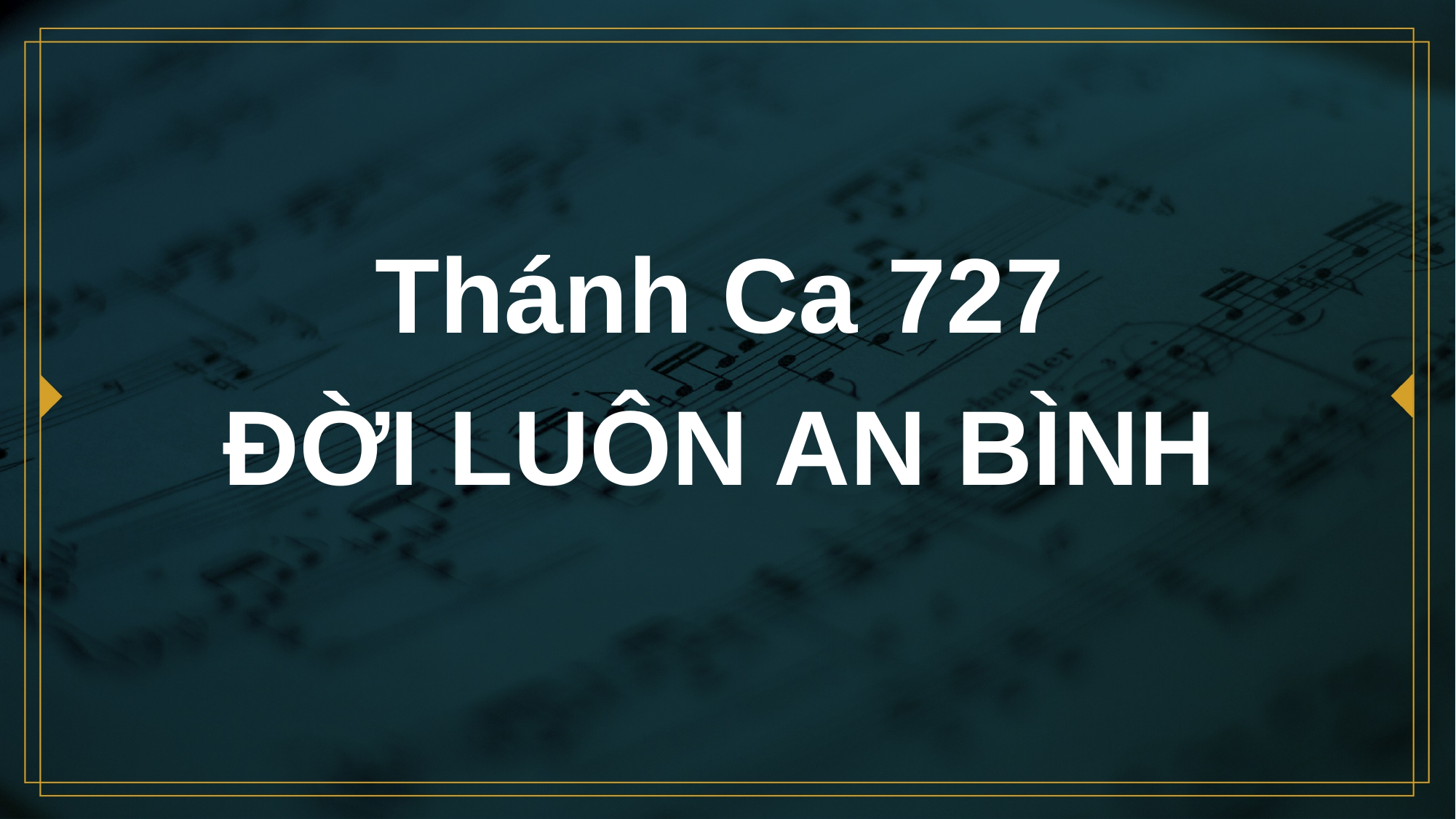

# Thánh Ca 727 ĐỜI LUÔN AN BÌNH